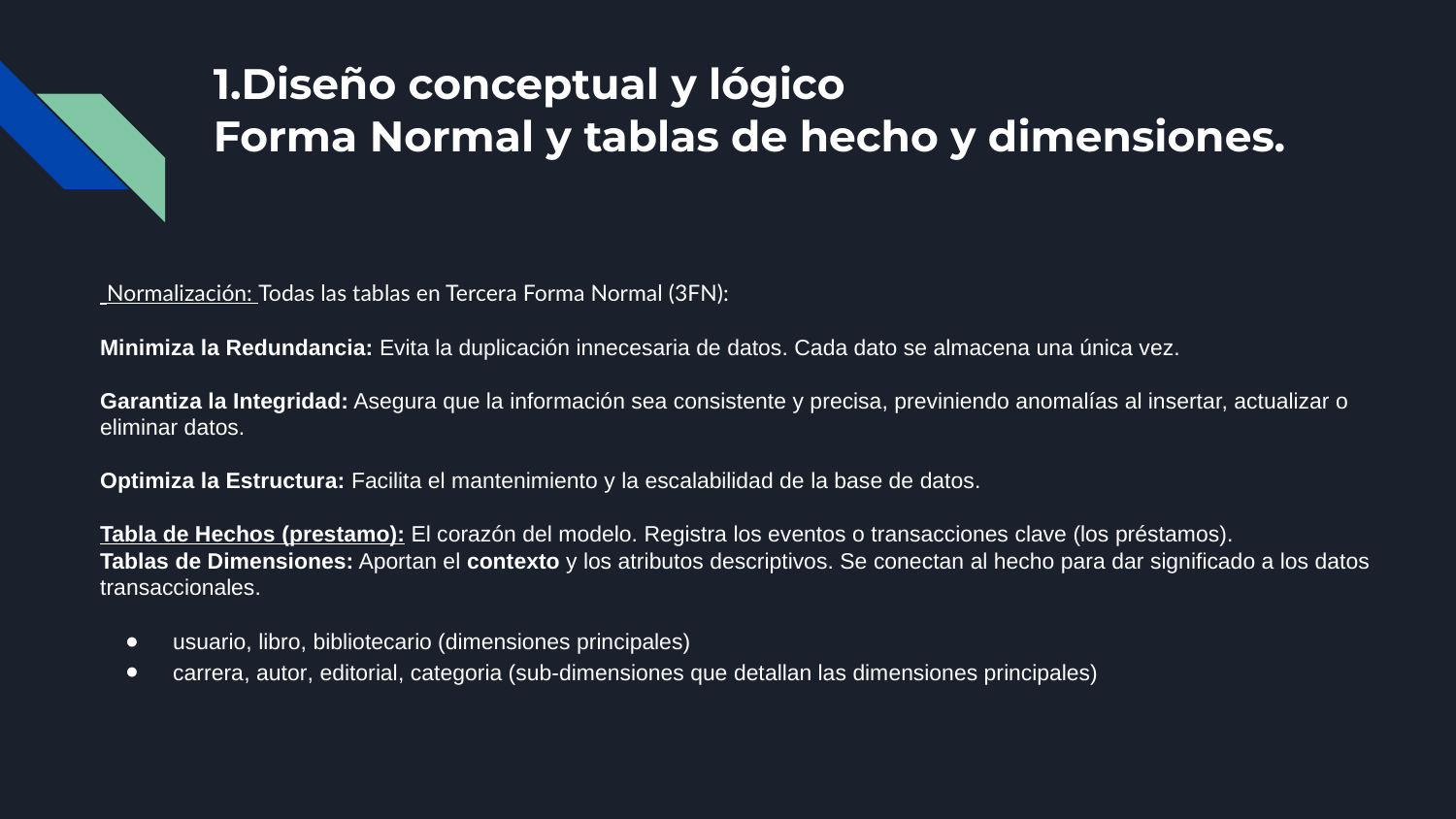

# 1.Diseño conceptual y lógico
Forma Normal y tablas de hecho y dimensiones.

 Normalización: Todas las tablas en Tercera Forma Normal (3FN):

Minimiza la Redundancia: Evita la duplicación innecesaria de datos. Cada dato se almacena una única vez.

Garantiza la Integridad: Asegura que la información sea consistente y precisa, previniendo anomalías al insertar, actualizar o eliminar datos.

Optimiza la Estructura: Facilita el mantenimiento y la escalabilidad de la base de datos.

Tabla de Hechos (prestamo): El corazón del modelo. Registra los eventos o transacciones clave (los préstamos).
Tablas de Dimensiones: Aportan el contexto y los atributos descriptivos. Se conectan al hecho para dar significado a los datos transaccionales.
usuario, libro, bibliotecario (dimensiones principales)
carrera, autor, editorial, categoria (sub-dimensiones que detallan las dimensiones principales)